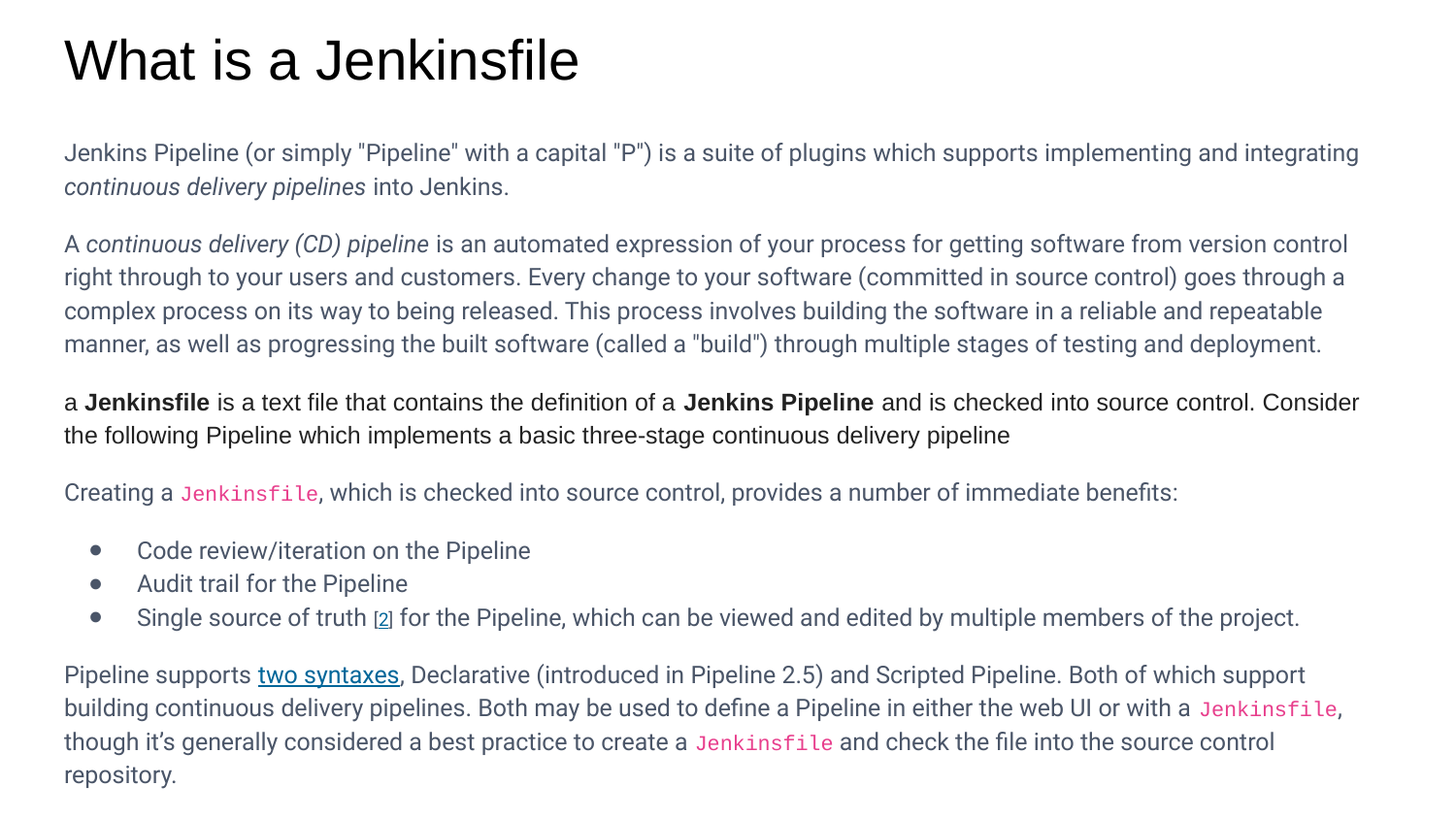

# What is a Jenkinsfile
Jenkins Pipeline (or simply "Pipeline" with a capital "P") is a suite of plugins which supports implementing and integrating continuous delivery pipelines into Jenkins.
A continuous delivery (CD) pipeline is an automated expression of your process for getting software from version control right through to your users and customers. Every change to your software (committed in source control) goes through a complex process on its way to being released. This process involves building the software in a reliable and repeatable manner, as well as progressing the built software (called a "build") through multiple stages of testing and deployment.
a Jenkinsfile is a text file that contains the definition of a Jenkins Pipeline and is checked into source control. Consider the following Pipeline which implements a basic three-stage continuous delivery pipeline
Creating a Jenkinsfile, which is checked into source control, provides a number of immediate benefits:
Code review/iteration on the Pipeline
Audit trail for the Pipeline
Single source of truth [2] for the Pipeline, which can be viewed and edited by multiple members of the project.
Pipeline supports two syntaxes, Declarative (introduced in Pipeline 2.5) and Scripted Pipeline. Both of which support building continuous delivery pipelines. Both may be used to define a Pipeline in either the web UI or with a Jenkinsfile, though it’s generally considered a best practice to create a Jenkinsfile and check the file into the source control repository.